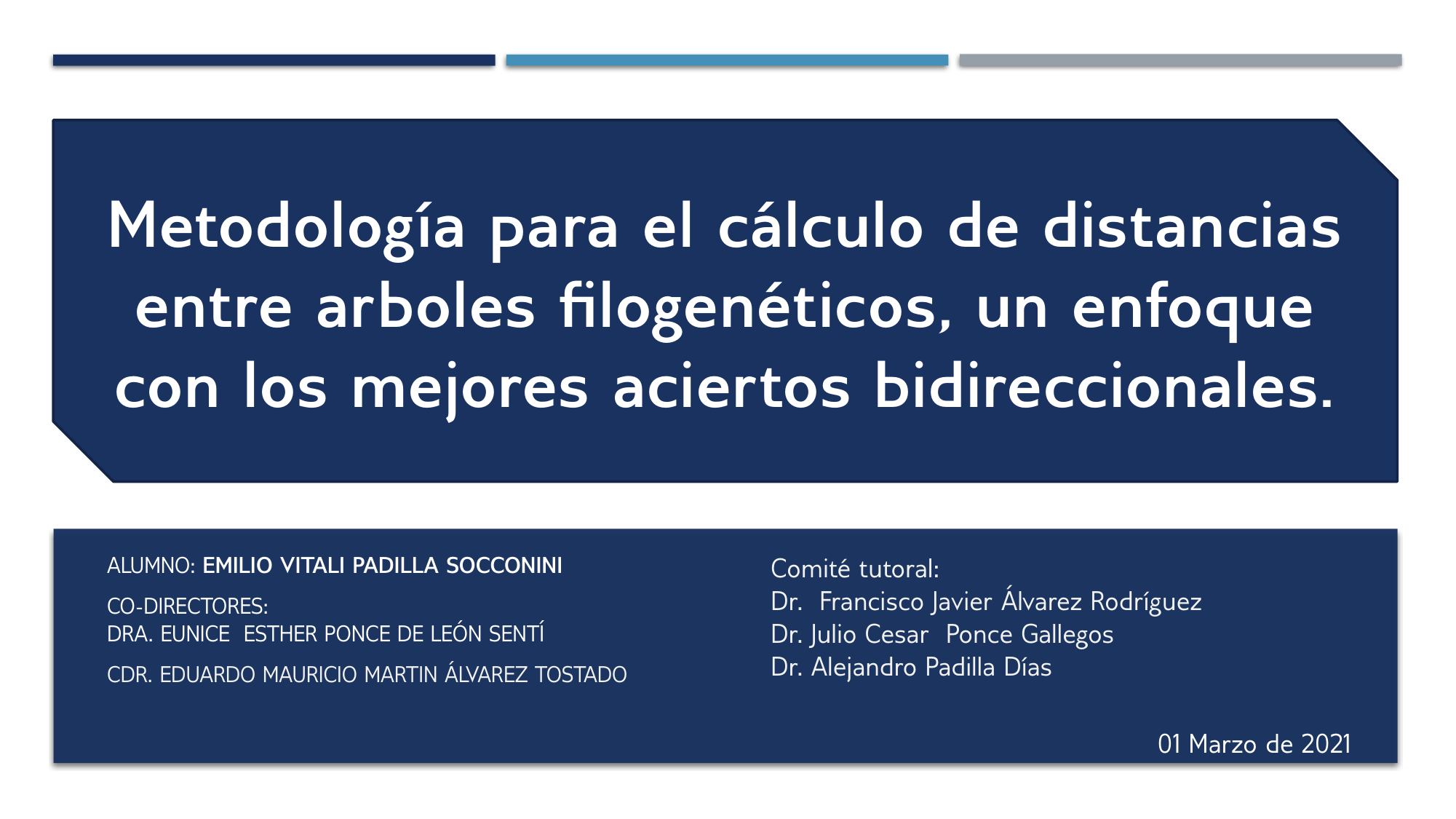

Metodología para el cálculo de distancias entre arboles filogenéticos, un enfoque con los mejores aciertos bidireccionales.

Alumno: Emilio Vitali Padilla Socconini
Co-directores:
Dra. Eunice  Esther Ponce de León Sentí
CDr. Eduardo Mauricio Martin Álvarez Tostado
Comité tutoral:
Dr.  Francisco Javier Álvarez Rodríguez
Dr. Julio Cesar  Ponce Gallegos
Dr. Alejandro Padilla Días
01 Marzo de 2021